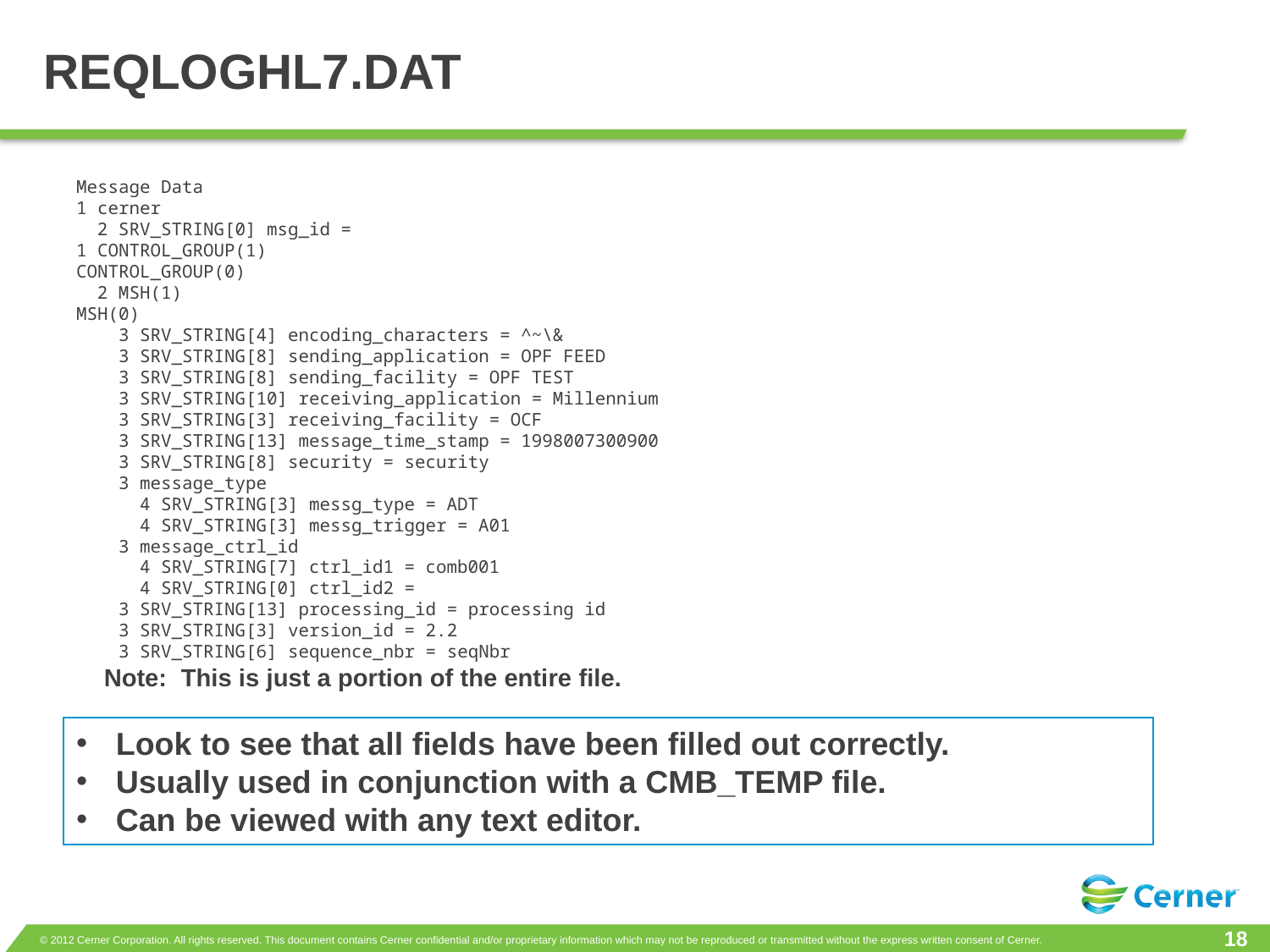

# REQLOGHL7.DAT
Message Data
1 cerner
  2 SRV_STRING[0] msg_id =
1 CONTROL_GROUP(1)
CONTROL_GROUP(0)
  2 MSH(1)
MSH(0)
    3 SRV_STRING[4] encoding_characters = ^~\&
    3 SRV_STRING[8] sending_application = OPF FEED
    3 SRV_STRING[8] sending_facility = OPF TEST
    3 SRV_STRING[10] receiving_application = Millennium
    3 SRV_STRING[3] receiving_facility = OCF
    3 SRV_STRING[13] message_time_stamp = 1998007300900
    3 SRV_STRING[8] security = security
    3 message_type
      4 SRV_STRING[3] messg_type = ADT
      4 SRV_STRING[3] messg_trigger = A01
    3 message_ctrl_id
      4 SRV_STRING[7] ctrl_id1 = comb001
      4 SRV_STRING[0] ctrl_id2 =
    3 SRV_STRING[13] processing_id = processing id
    3 SRV_STRING[3] version_id = 2.2
    3 SRV_STRING[6] sequence_nbr = seqNbr
    Note:  This is just a portion of the entire file.
Look to see that all fields have been filled out correctly.
Usually used in conjunction with a CMB_TEMP file.
Can be viewed with any text editor.